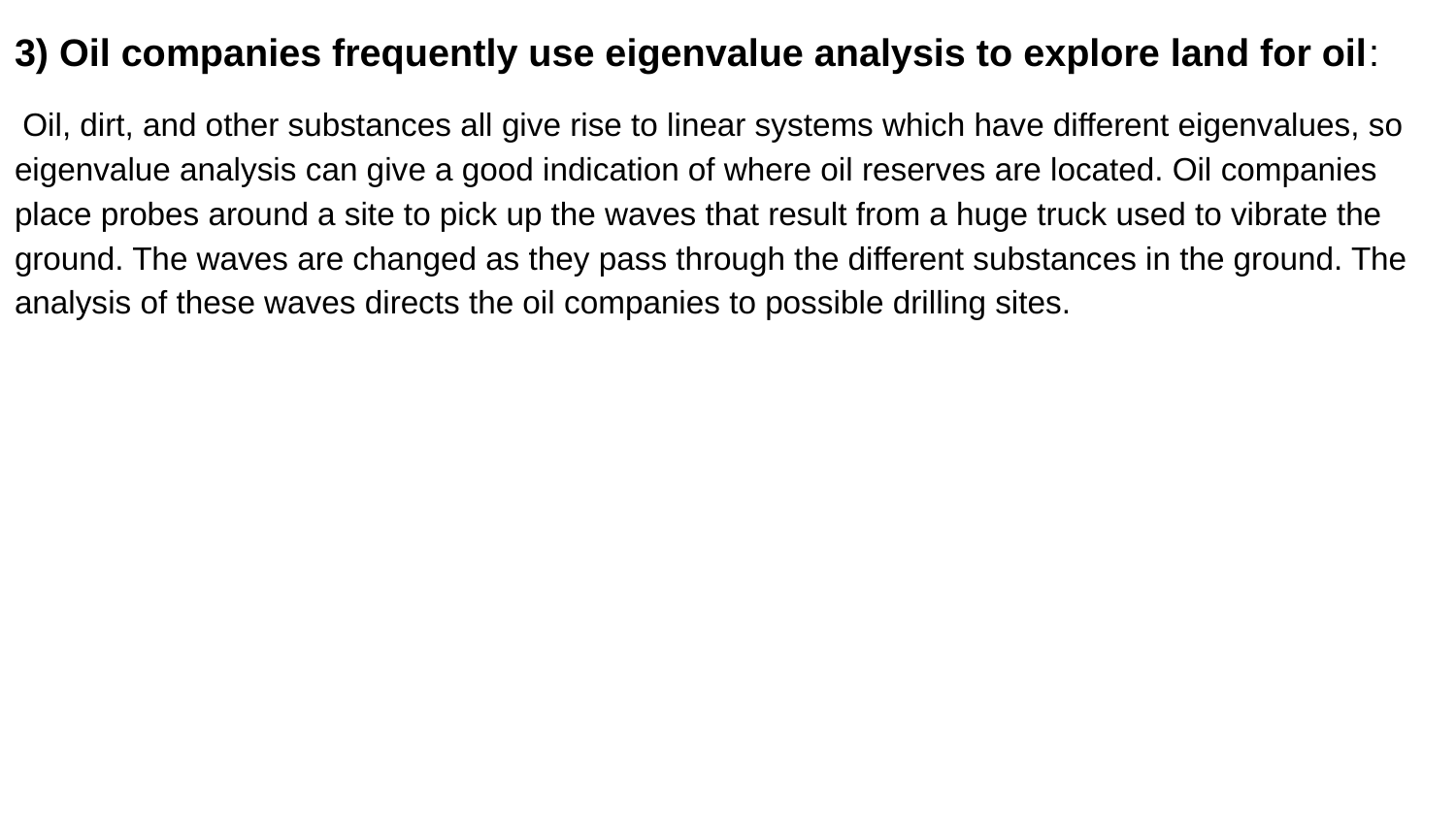

# 3) Oil companies frequently use eigenvalue analysis to explore land for oil:
 Oil, dirt, and other substances all give rise to linear systems which have different eigenvalues, so eigenvalue analysis can give a good indication of where oil reserves are located. Oil companies place probes around a site to pick up the waves that result from a huge truck used to vibrate the ground. The waves are changed as they pass through the different substances in the ground. The analysis of these waves directs the oil companies to possible drilling sites.